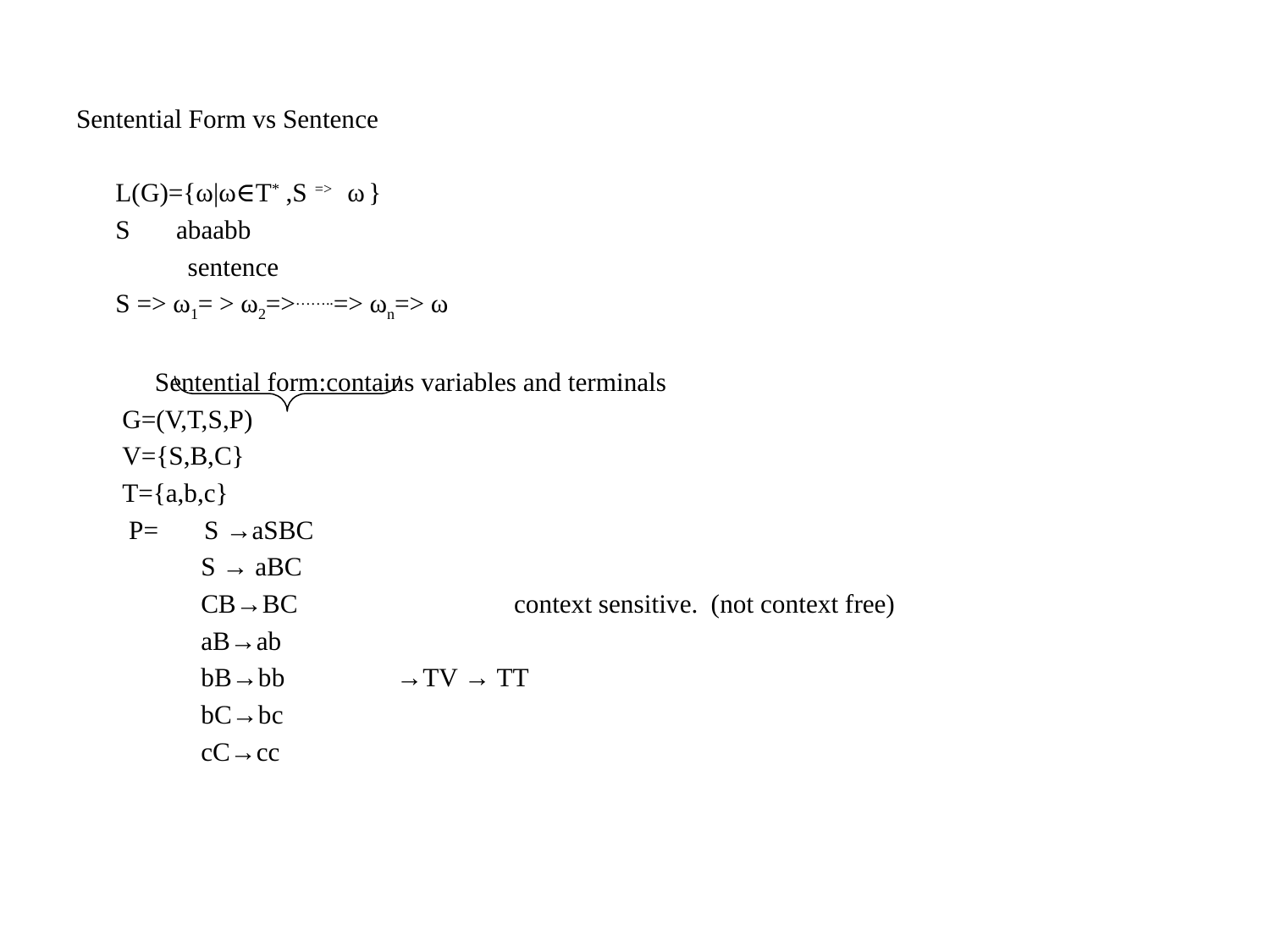

Sentential Form vs Sentence

      L(G)={ω|ω∈T* ,S  =>    ω }
      S       abaabb
                 sentence
      S => ω1= > ω2=>……..=> ωn=> ω

            Sentential form:contains variables and terminals
       G=(V,T,S,P)
       V={S,B,C}
       T={a,b,c}
        P=       S →aSBC
                   S → aBC
                   CB→BC                                 context sensitive.  (not context free)
                   aB→ab
                   bB→bb                 →TV → TT
                   bC→bc
                   cC→cc